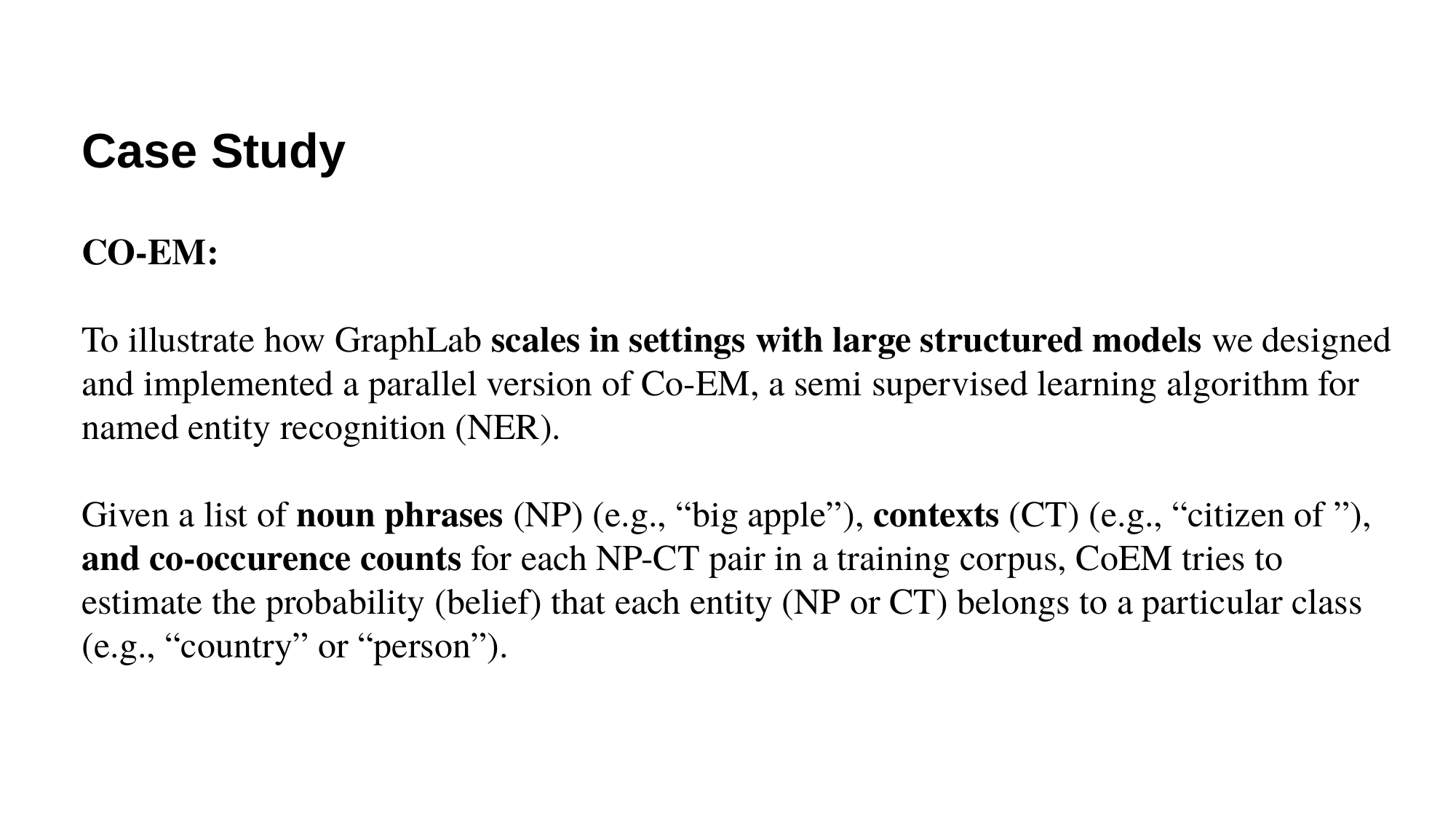

Case Study

CO-EM:

To illustrate how GraphLab scales in settings with large structured models we designed and implemented a parallel version of Co-EM, a semi supervised learning algorithm for named entity recognition (NER).

Given a list of noun phrases (NP) (e.g., “big apple”), contexts (CT) (e.g., “citizen of ”), and co-occurence counts for each NP-CT pair in a training corpus, CoEM tries to estimate the probability (belief) that each entity (NP or CT) belongs to a particular class (e.g., “country” or “person”).